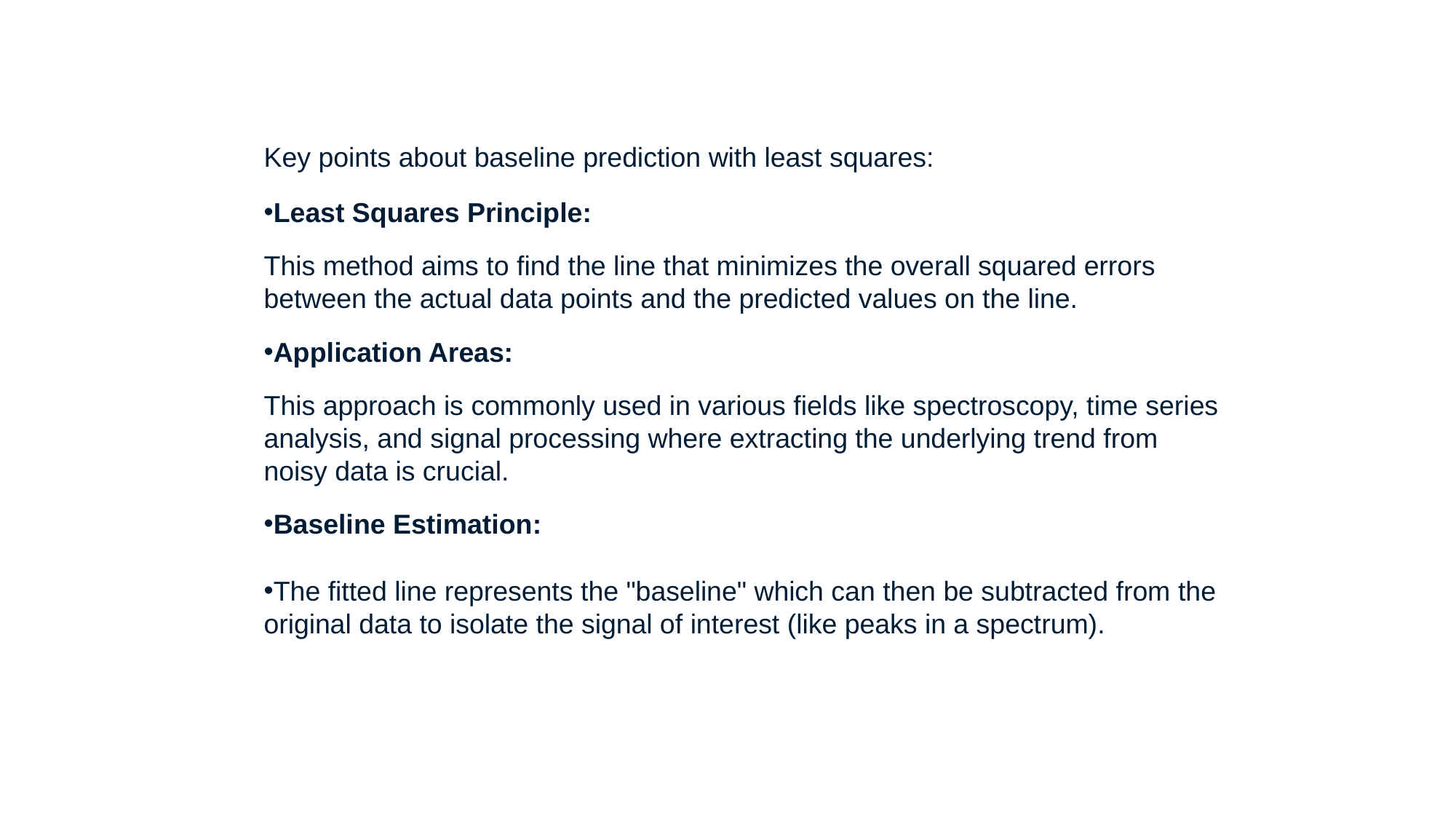

Key points about baseline prediction with least squares:
Least Squares Principle:
This method aims to find the line that minimizes the overall squared errors between the actual data points and the predicted values on the line.
Application Areas:
This approach is commonly used in various fields like spectroscopy, time series analysis, and signal processing where extracting the underlying trend from noisy data is crucial.
Baseline Estimation:
The fitted line represents the "baseline" which can then be subtracted from the original data to isolate the signal of interest (like peaks in a spectrum).